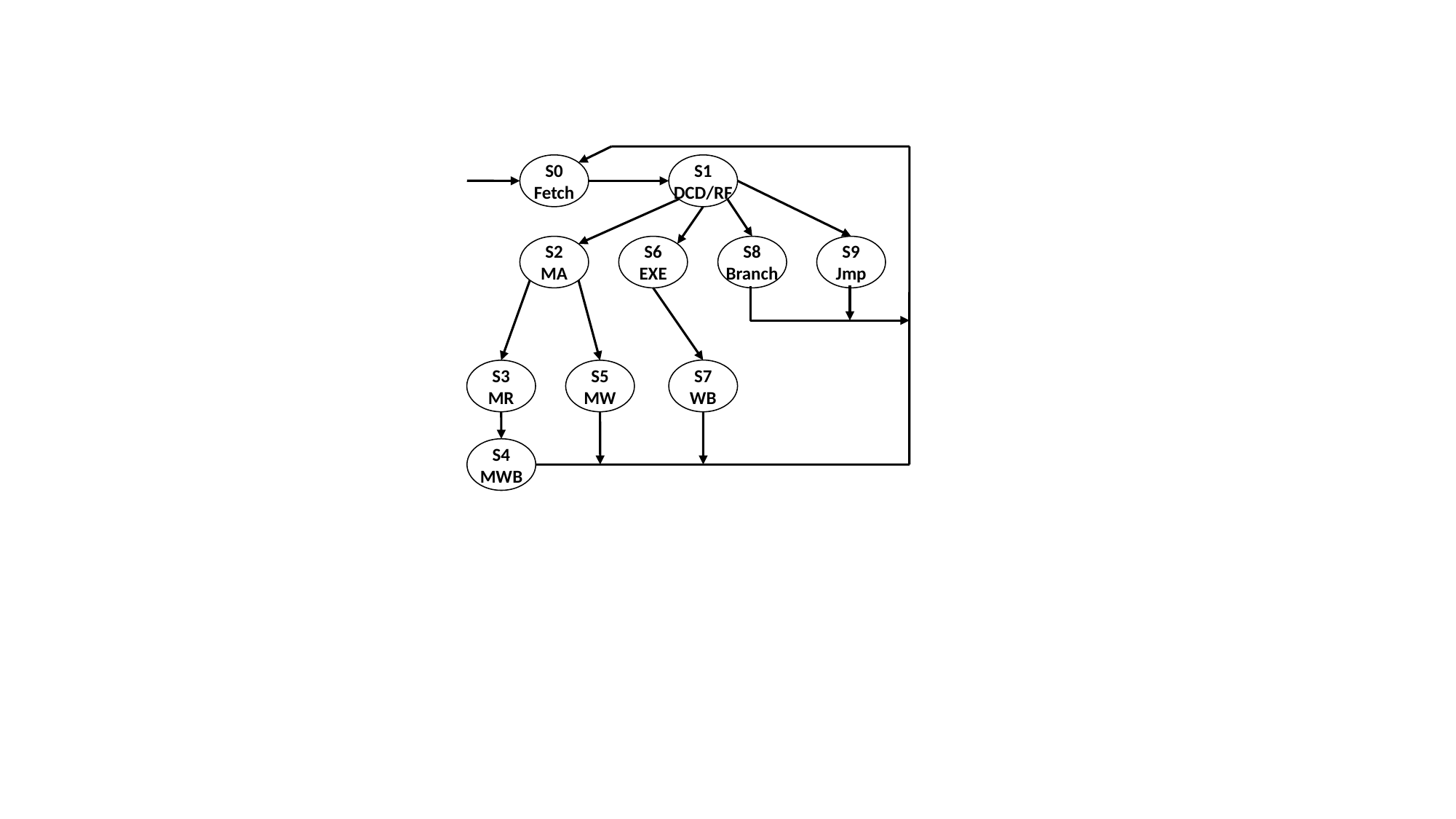

S0
Fetch
S1
DCD/RF
S2
MA
S6
EXE
S8
Branch
S9
Jmp

S7
WB
S3
MR
S5
MW
S4
MWB